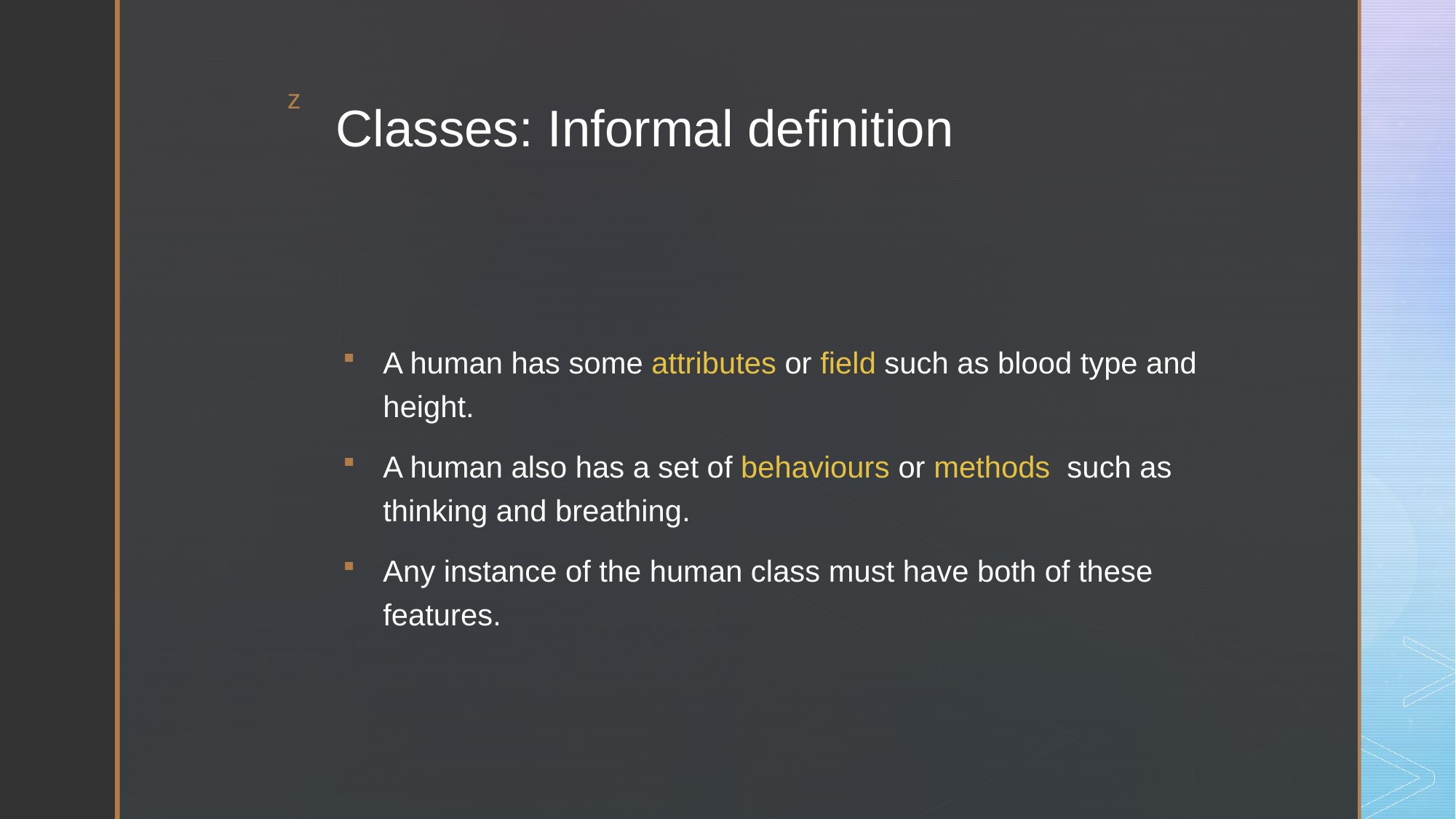

# Classes: Informal definition
A human has some attributes or field such as blood type and height.
A human also has a set of behaviours or methods  such as thinking and breathing.
Any instance of the human class must have both of these features.